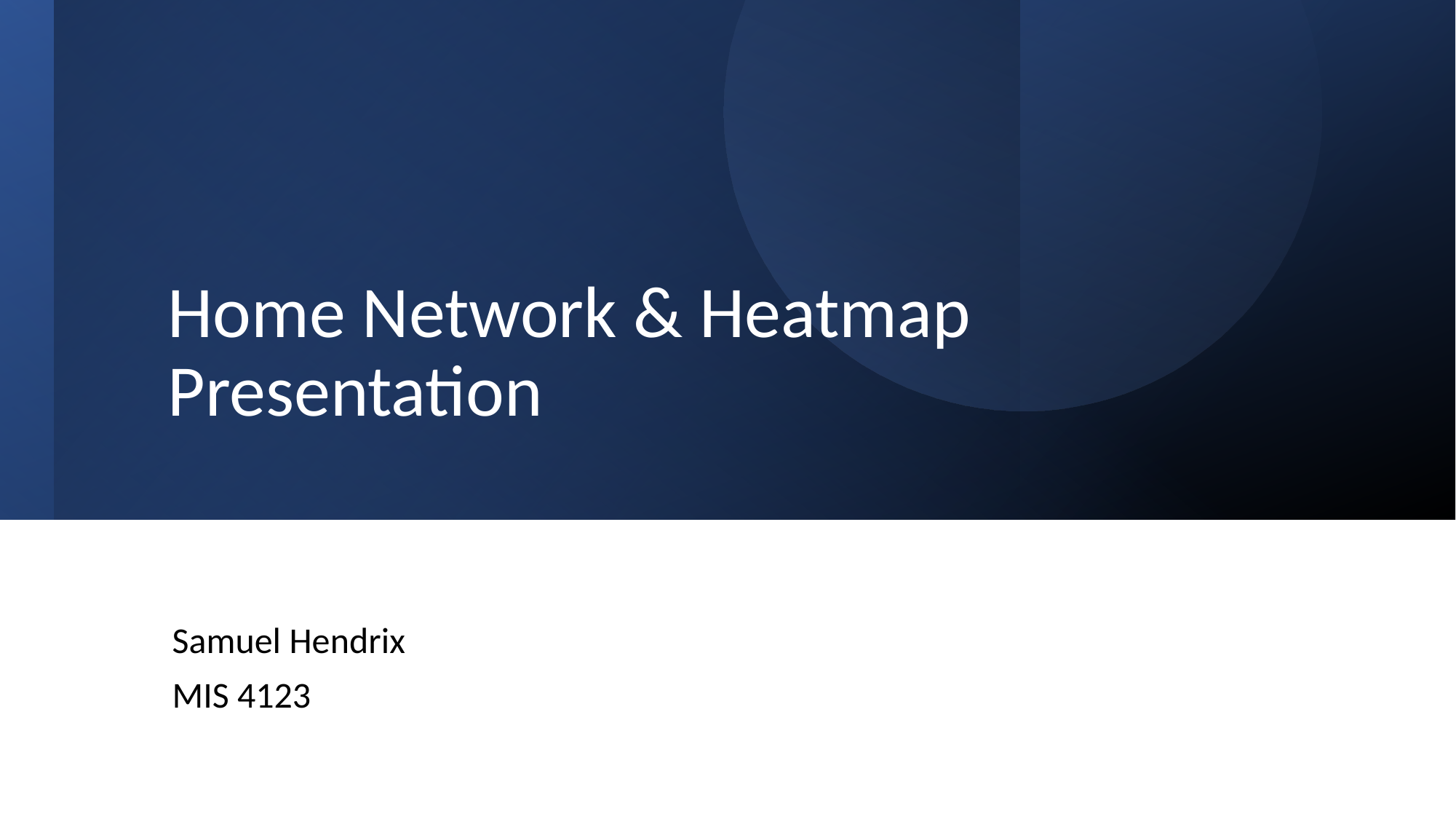

# Home Network & Heatmap Presentation
Samuel Hendrix
MIS 4123